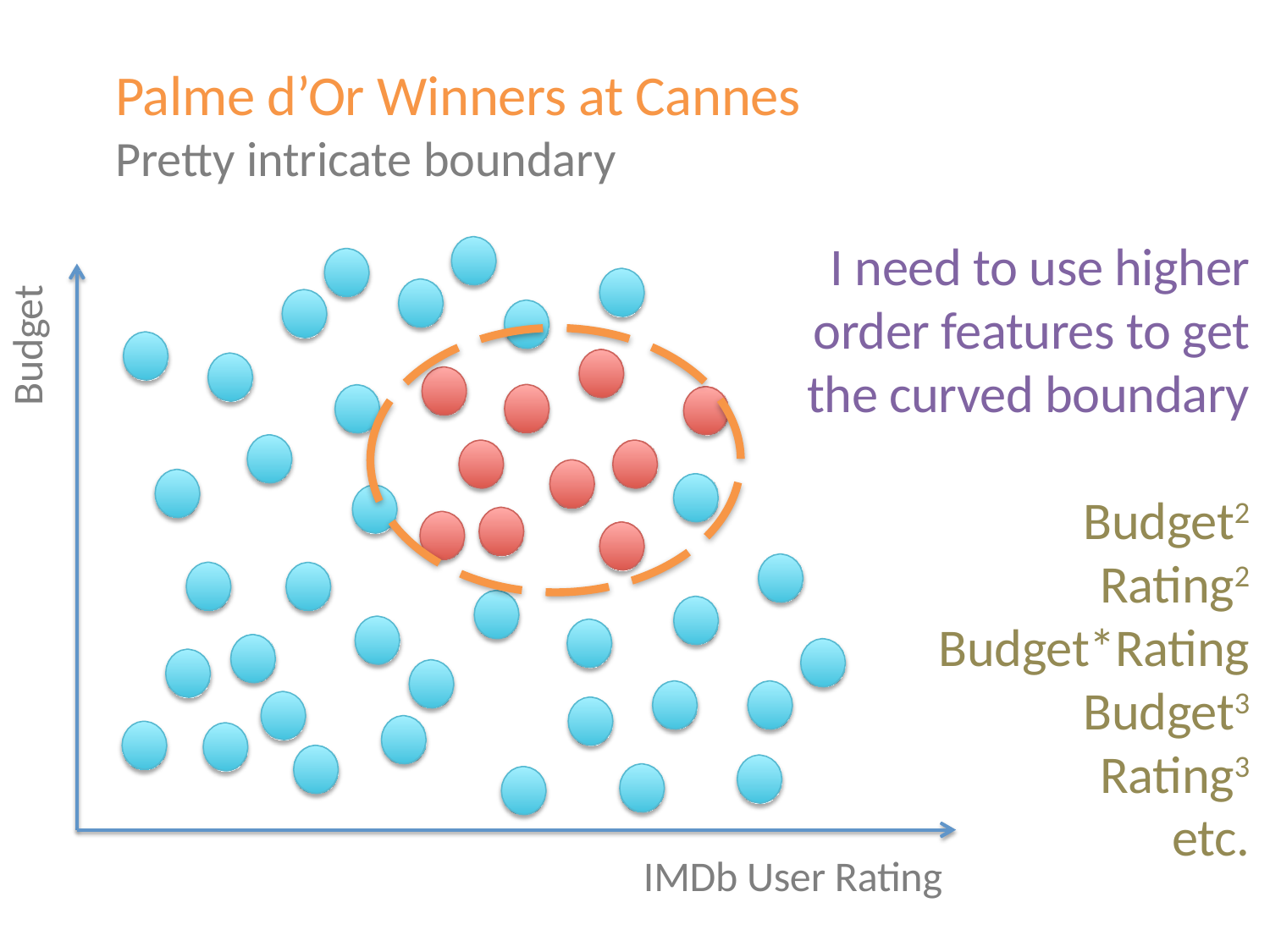

Palme d’Or Winners at Cannes
Pretty intricate boundary

I need to use higher order features to get the curved boundary

Budget2
Rating2
Budget*Rating
Budget3
Rating3
etc.

Budget

IMDb User Rating